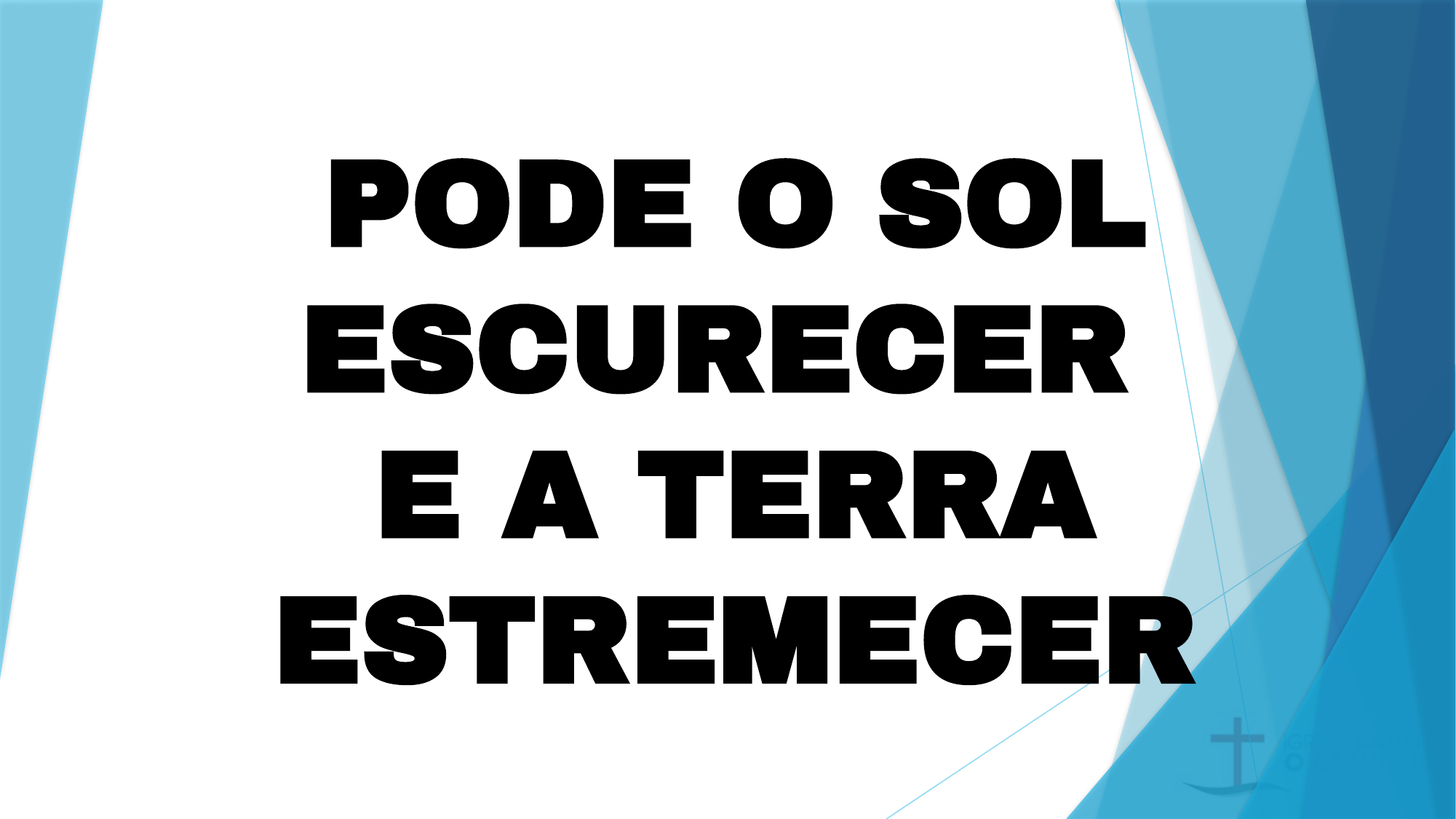

# PODE O SOL ESCURECER E A TERRA ESTREMECER